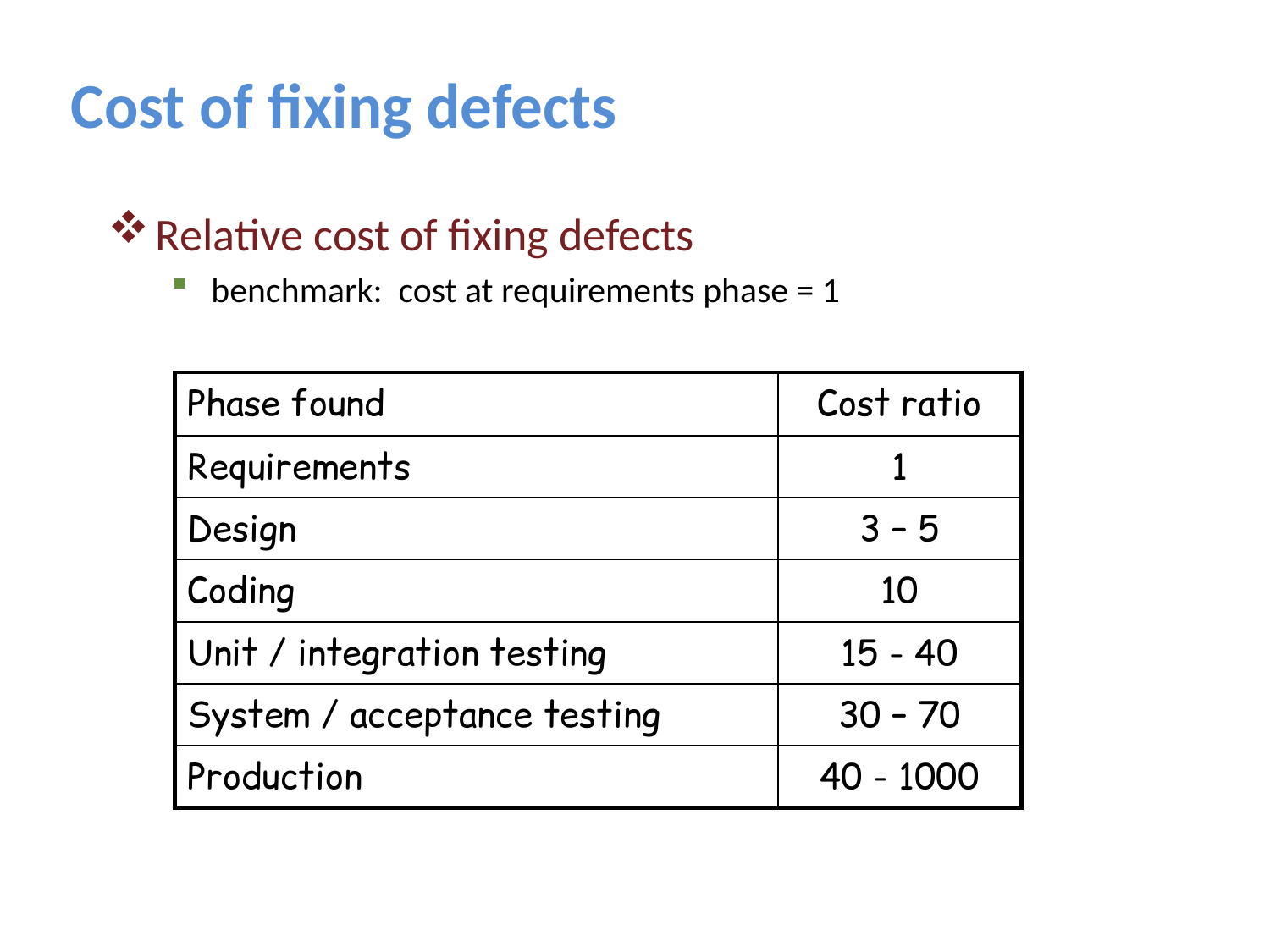

# Cost of fixing defects
Relative cost of fixing defects
benchmark:  cost at requirements phase = 1
| Phase found | Cost ratio |
| --- | --- |
| Requirements | 1 |
| Design | 3 – 5 |
| Coding | 10 |
| Unit / integration testing | 15 - 40 |
| System / acceptance testing | 30 – 70 |
| Production | 40 - 1000 |